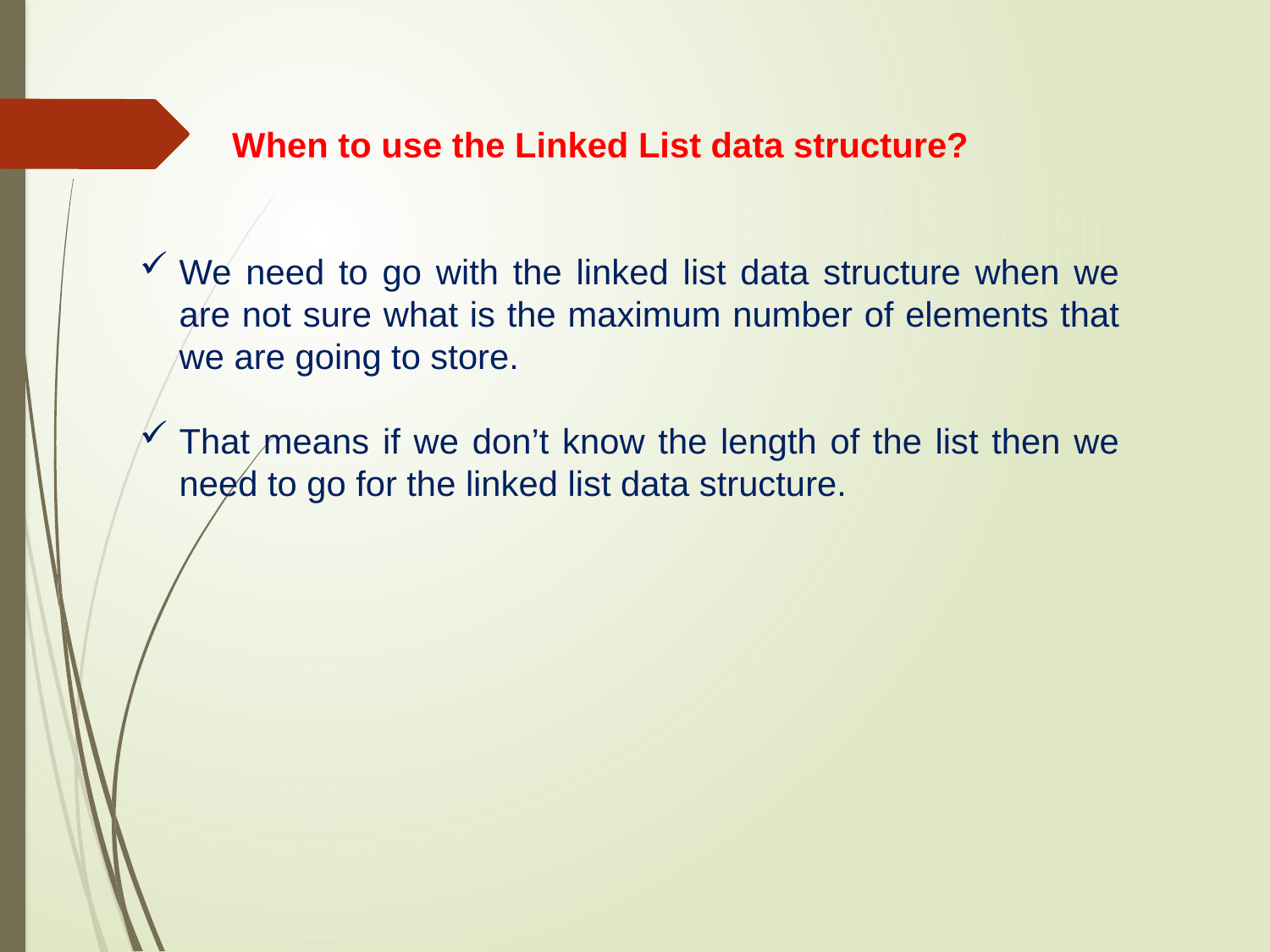

When to use the Linked List data structure?
We need to go with the linked list data structure when we are not sure what is the maximum number of elements that we are going to store.

That means if we don’t know the length of the list then we need to go for the linked list data structure.